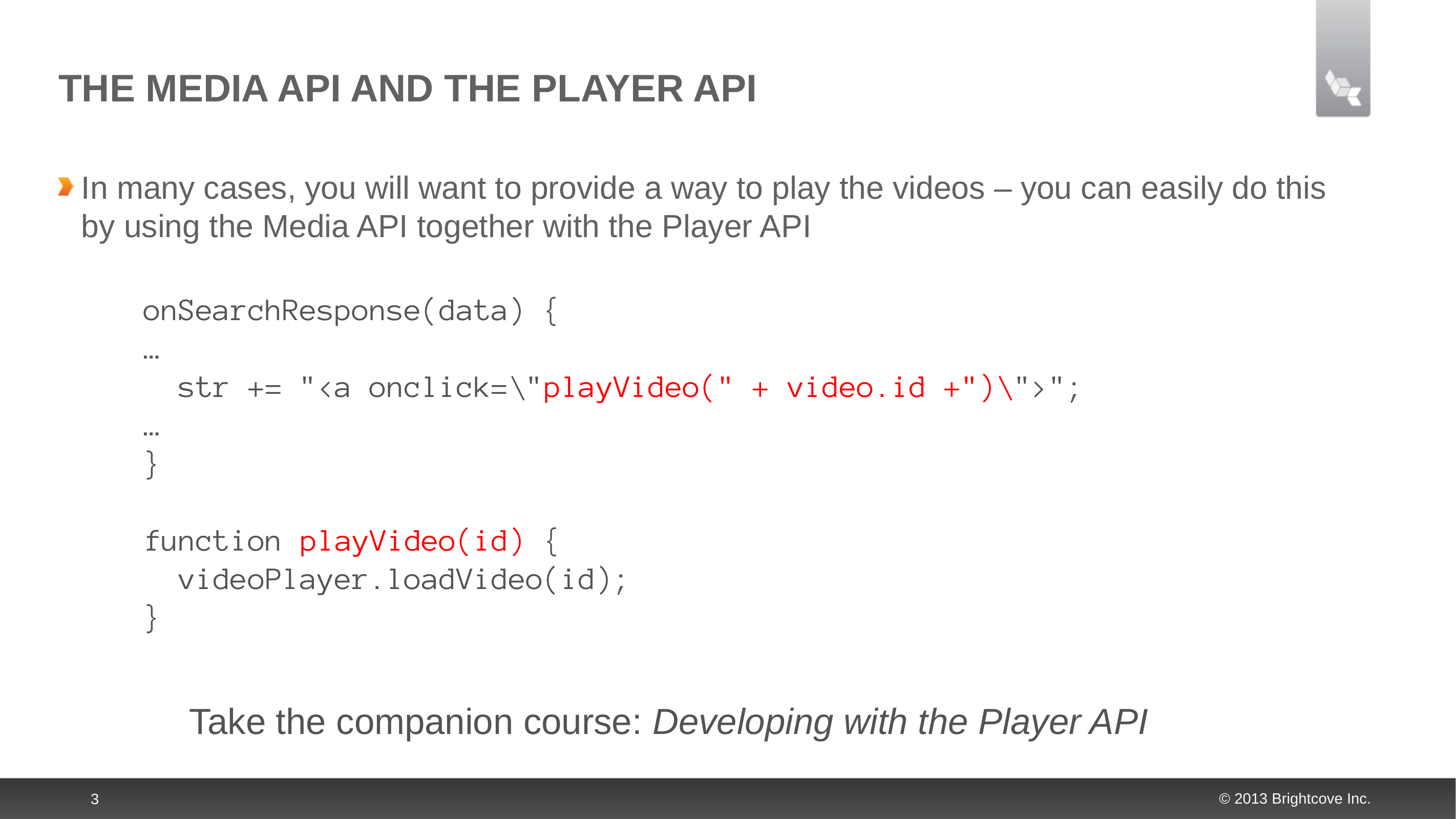

# The Media API and the Player API
In many cases, you will want to provide a way to play the videos – you can easily do this by using the Media API together with the Player API

onSearchResponse(data) {
…
  str += "<a onclick=\"playVideo(" + video.id +")\">";
…
}

function playVideo(id) {
  videoPlayer.loadVideo(id);
}

Take the companion course: Developing with the Player API
3